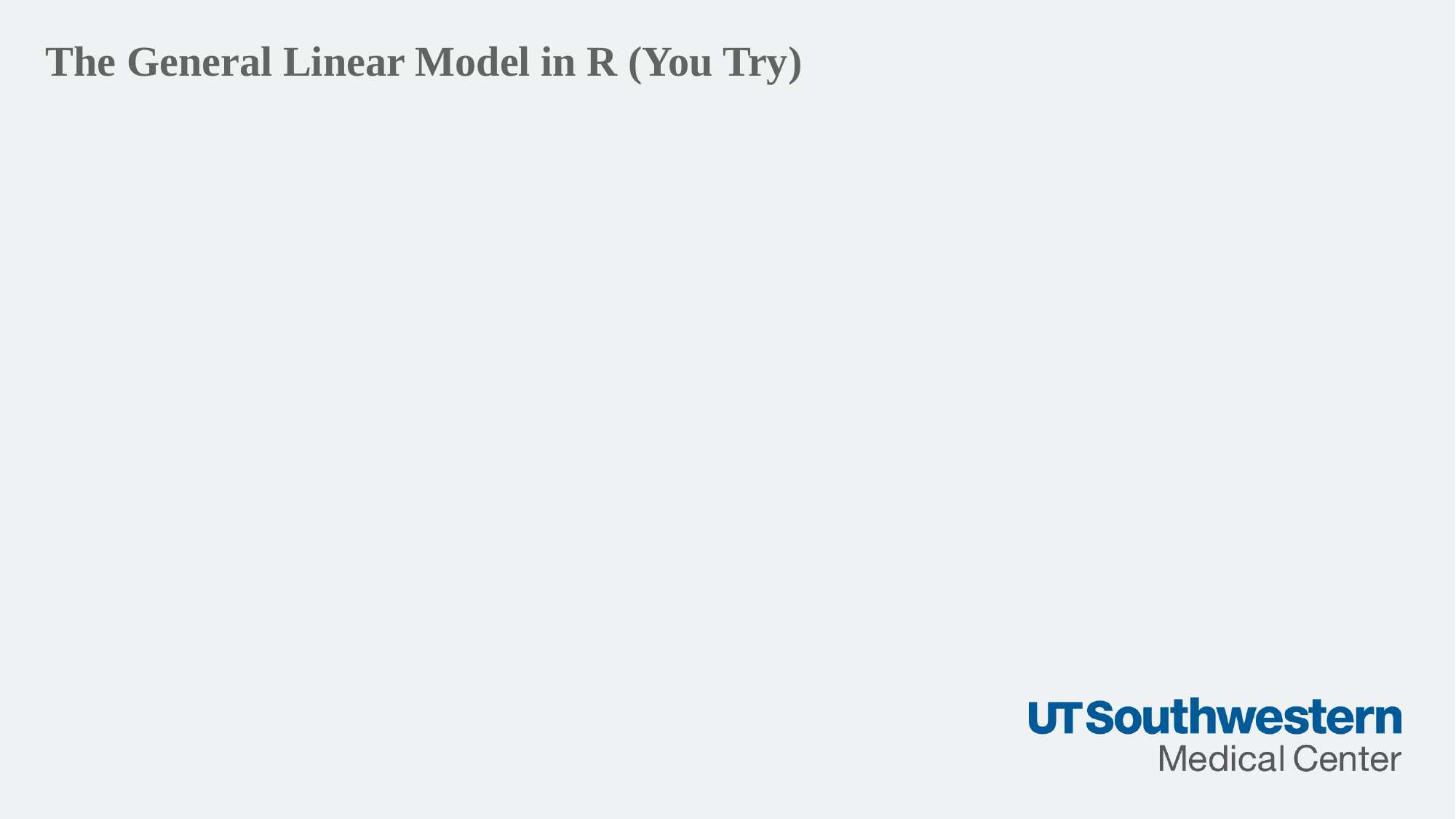

The General Linear Model in R (You Try)